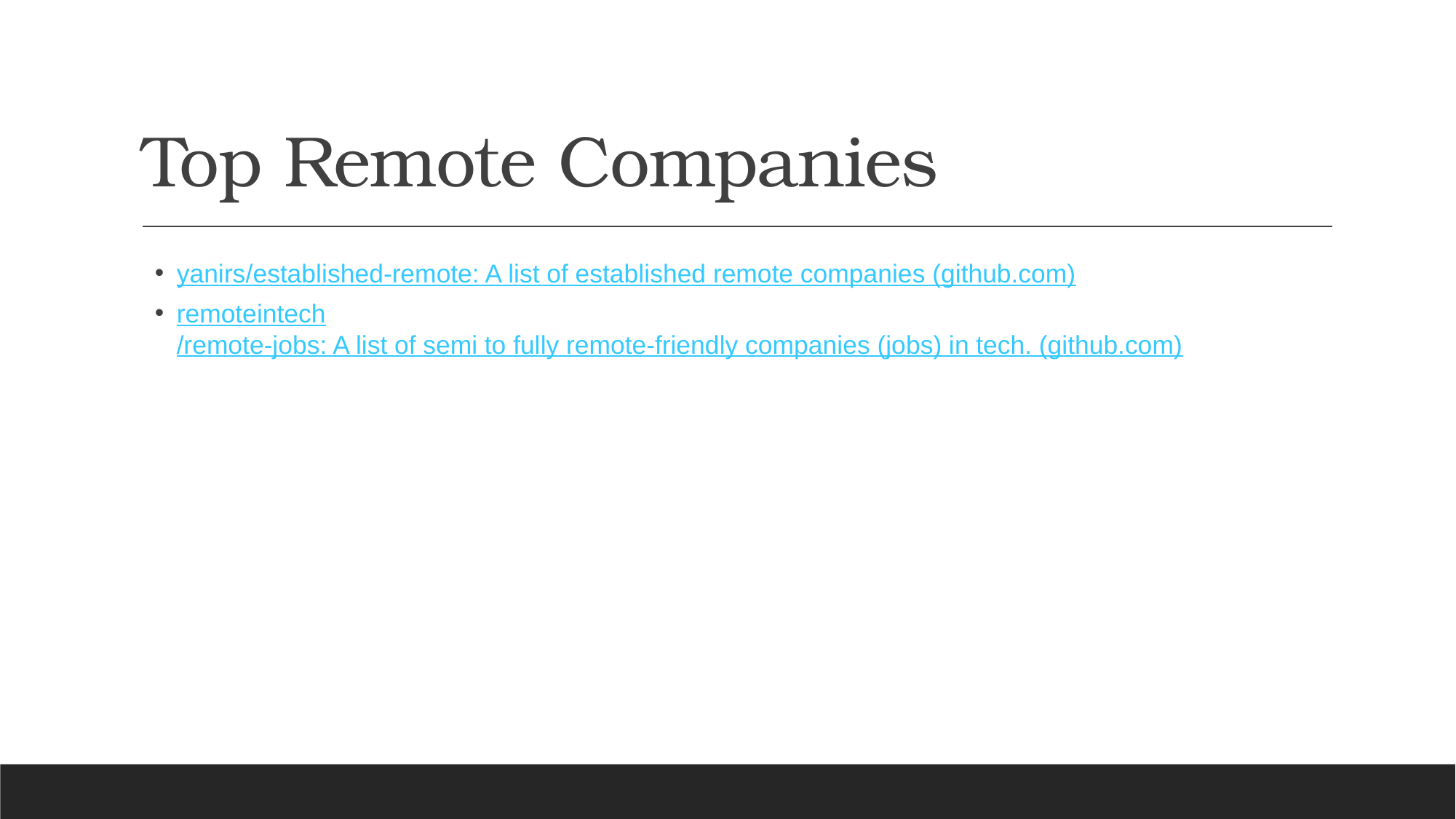

# Top Remote Companies
yanirs/established-remote: A list of established remote companies (github.com)
remoteintech/remote-jobs: A list of semi to fully remote-friendly companies (jobs) in tech. (github.com)